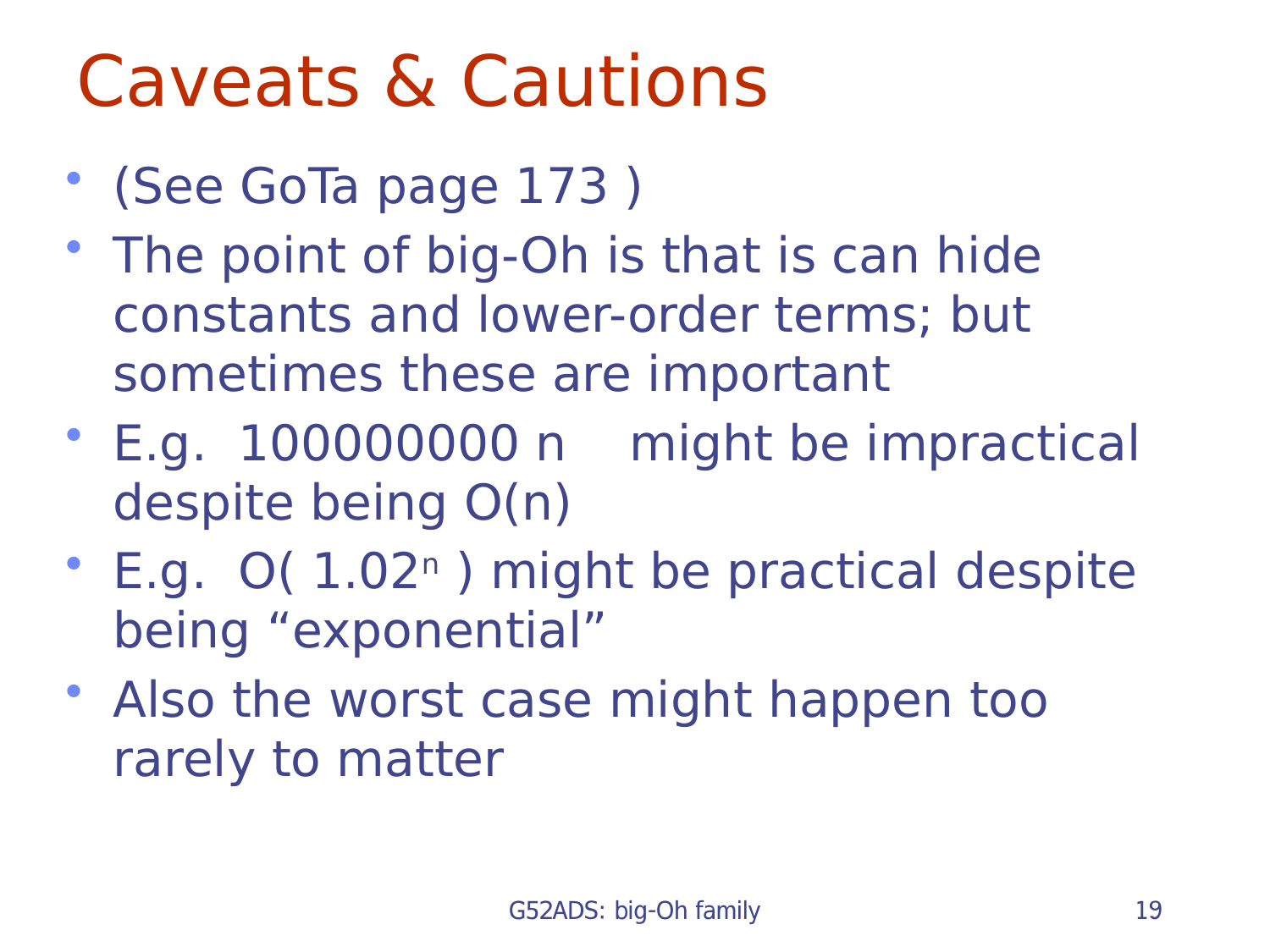

# Caveats & Cautions
(See GoTa page 173 )
The point of big-Oh is that is can hide constants and lower-order terms; but sometimes these are important
E.g.  100000000 n    might be impractical despite being O(n)
E.g.  O( 1.02n ) might be practical despite being “exponential”
Also the worst case might happen too rarely to matter
G52ADS: big-Oh family
19